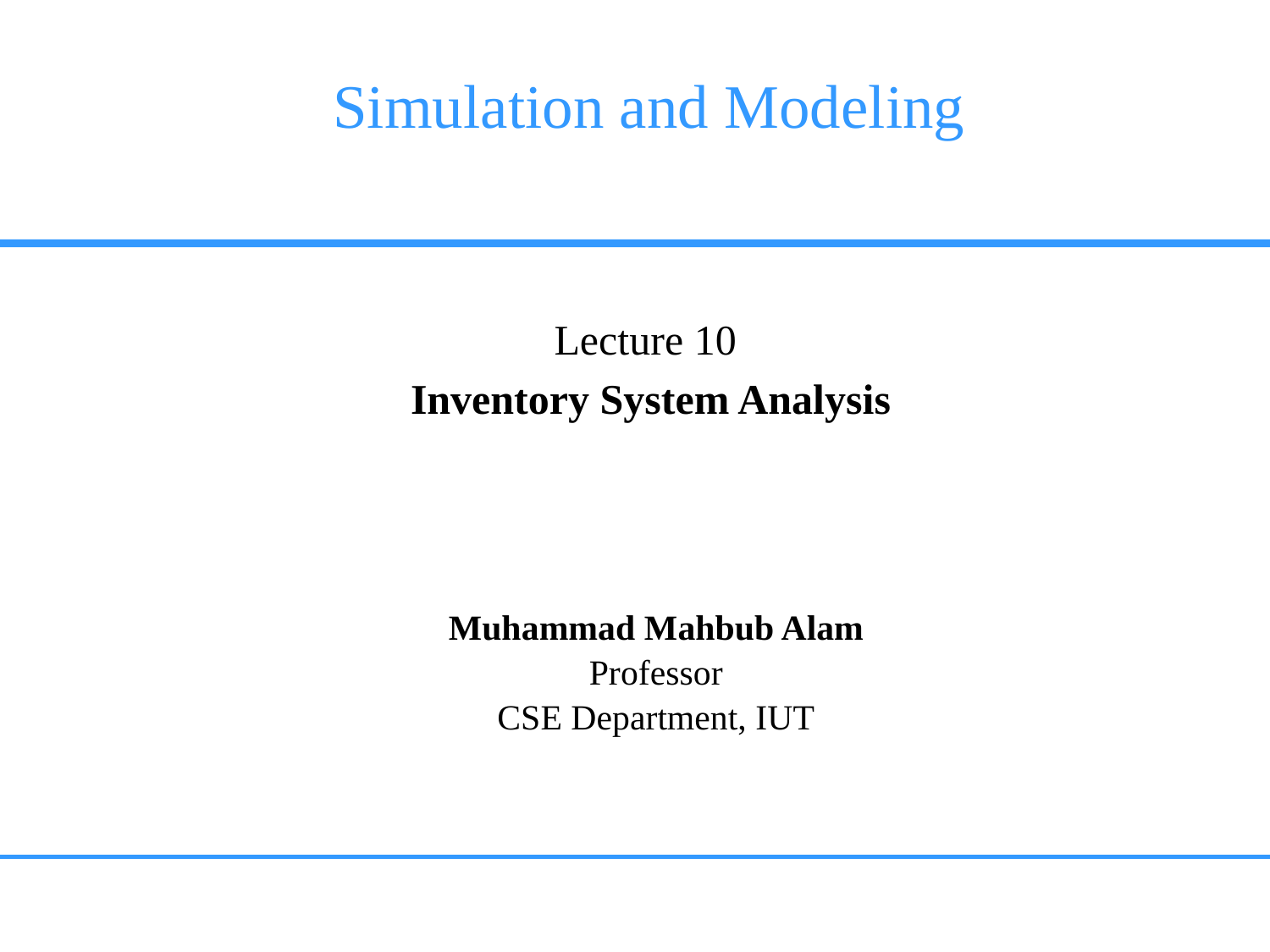

# Simulation and Modeling
Lecture 10
Inventory System Analysis
Muhammad Mahbub Alam
Professor
CSE Department, IUT